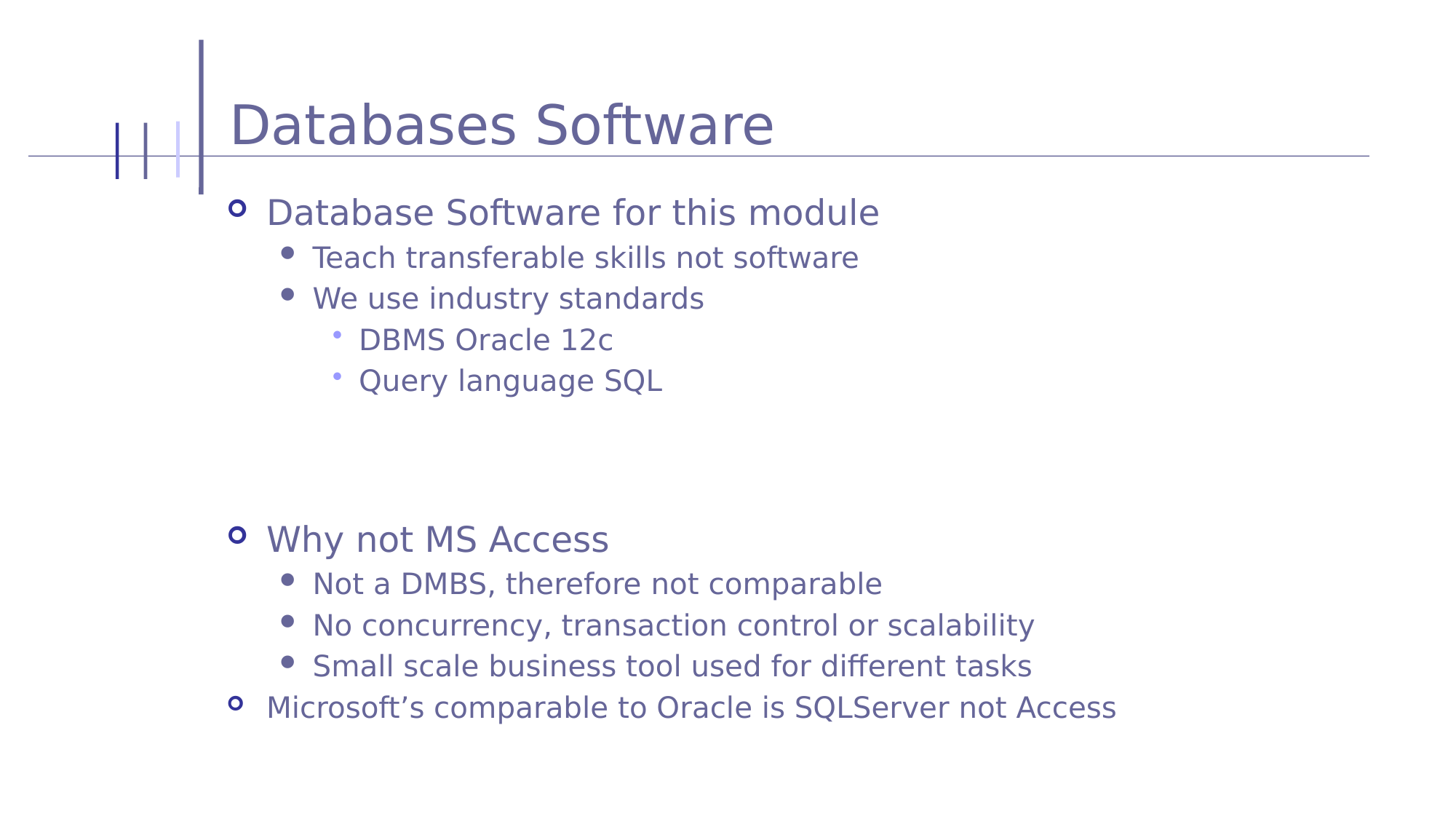

Databases Software
Database Software for this module
Teach transferable skills not software
We use industry standards
DBMS Oracle 12c
Query language SQL

Why not MS Access
Not a DMBS, therefore not comparable
No concurrency, transaction control or scalability
Small scale business tool used for different tasks
Microsoft’s comparable to Oracle is SQLServer not Access